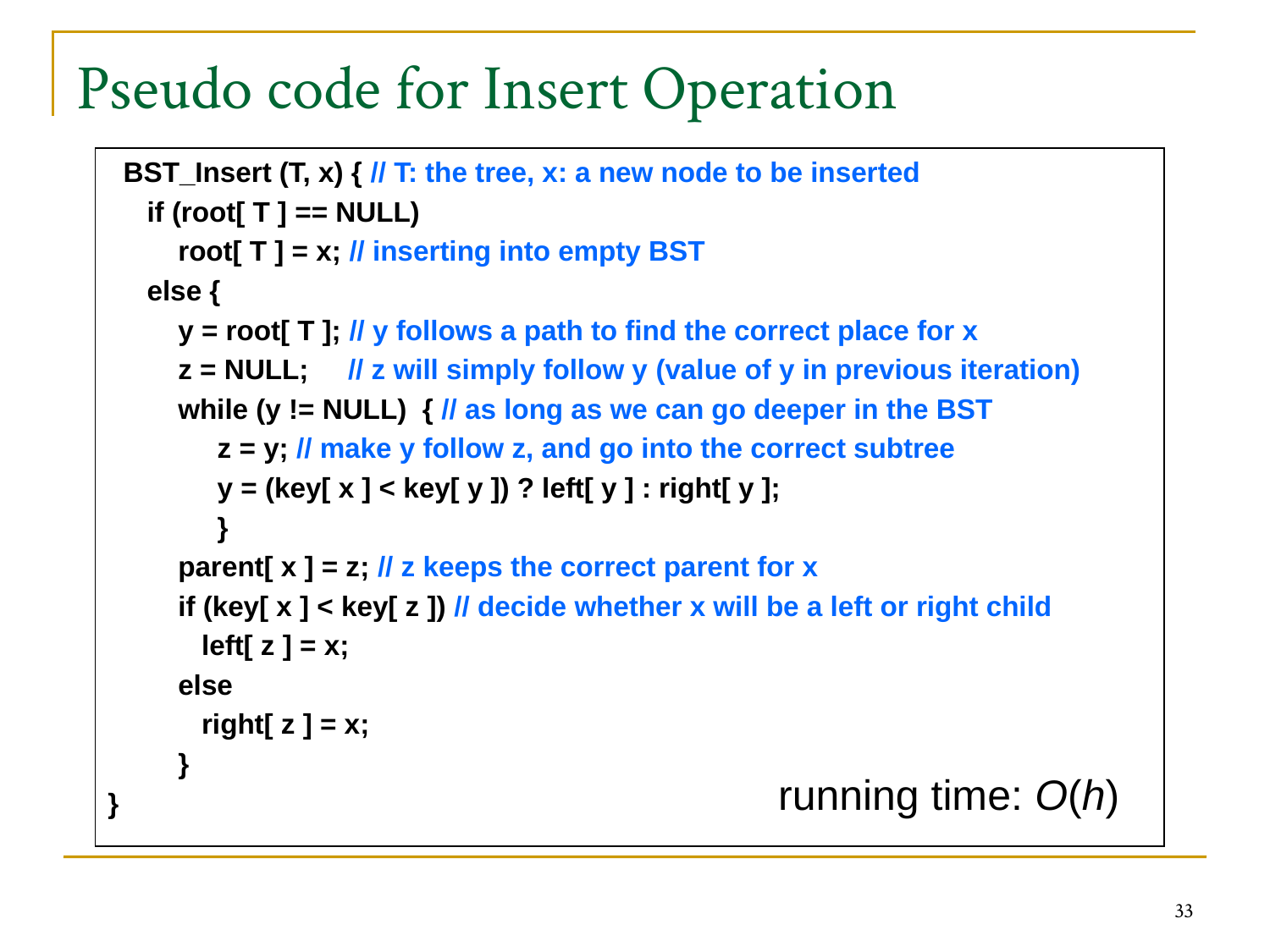

# Pseudo code for Insert Operation
  BST_Insert (T, x) { // T: the tree, x: a new node to be inserted
     if (root[ T ] == NULL)
         root[ T ] = x; // inserting into empty BST
     else {
         y = root[ T ]; // y follows a path to find the correct place for x
         z = NULL;     // z will simply follow y (value of y in previous iteration)
         while (y != NULL)  { // as long as we can go deeper in the BST
              z = y; // make y follow z, and go into the correct subtree
              y = (key[ x ] < key[ y ]) ? left[ y ] : right[ y ];
              }
         parent[ x ] = z; // z keeps the correct parent for x
         if (key[ x ] < key[ z ]) // decide whether x will be a left or right child
            left[ z ] = x;
         else
            right[ z ] = x;
         }
}
running time: O(h)
33